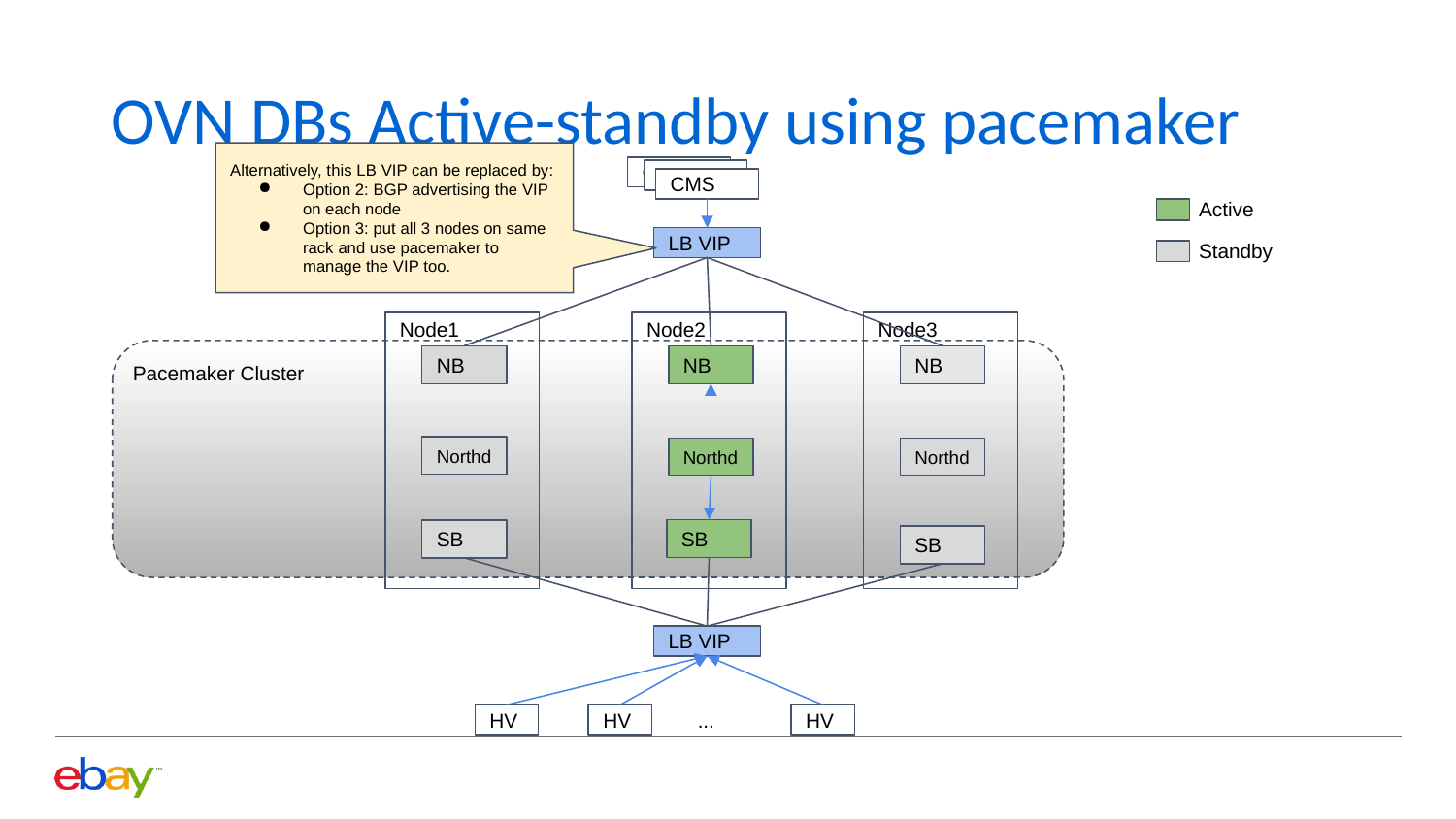

OVN DBs Active-standby using pacemaker
Alternatively, this LB VIP can be replaced by:
Option 2: BGP advertising the VIP on each node
Option 3: put all 3 nodes on same rack and use pacemaker to manage the VIP too.
CMS
Neutron
CMS
Active

Standby
LB VIP

Node1
Node2
Node3

NB
NB
NB
Pacemaker Cluster
Northd
Northd
Northd
SB
SB
SB
LB VIP
...
HV
HV
HV